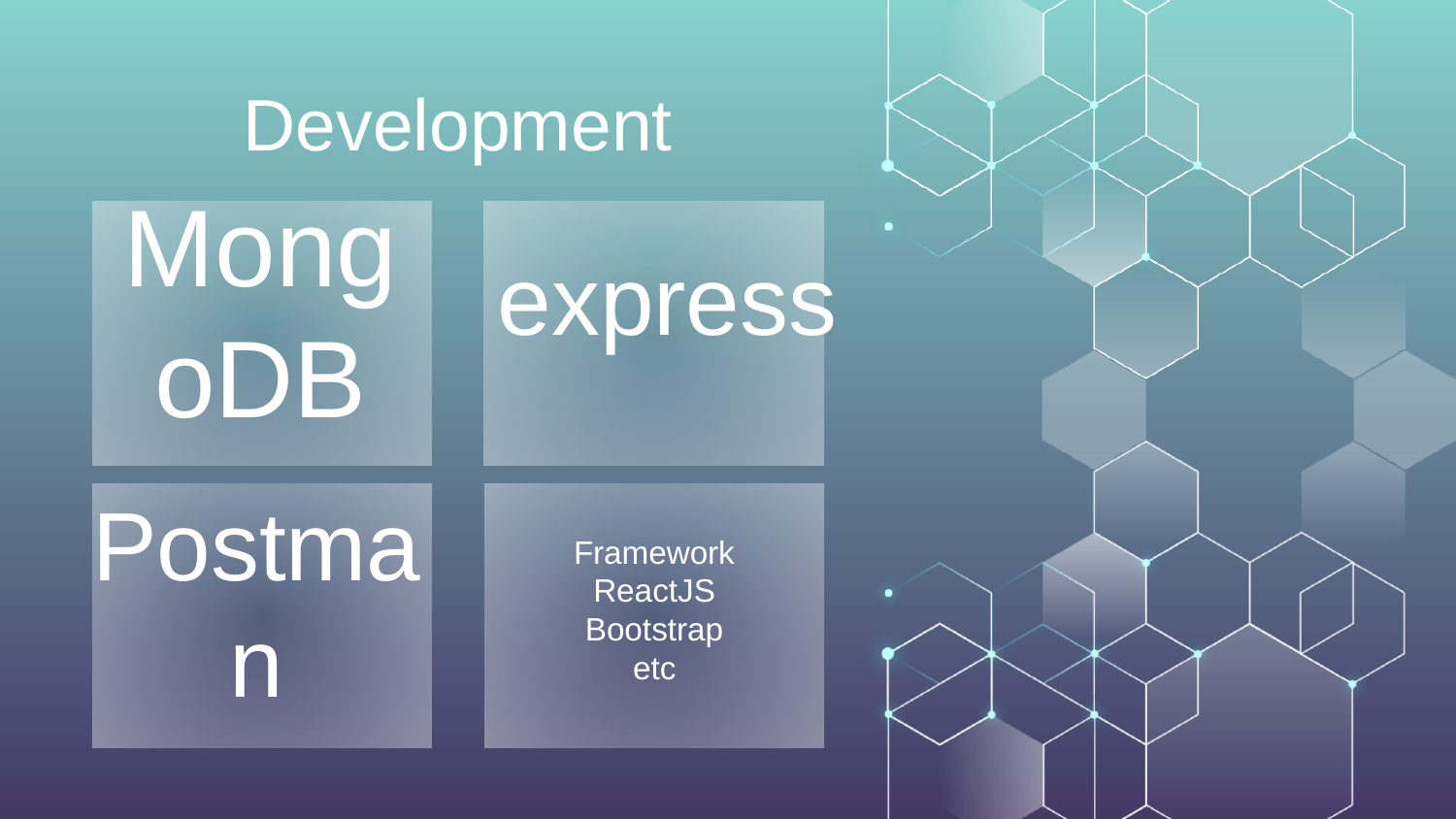

Development
express
# MongoDB
Postman
Framework
ReactJS
Bootstrap
etc